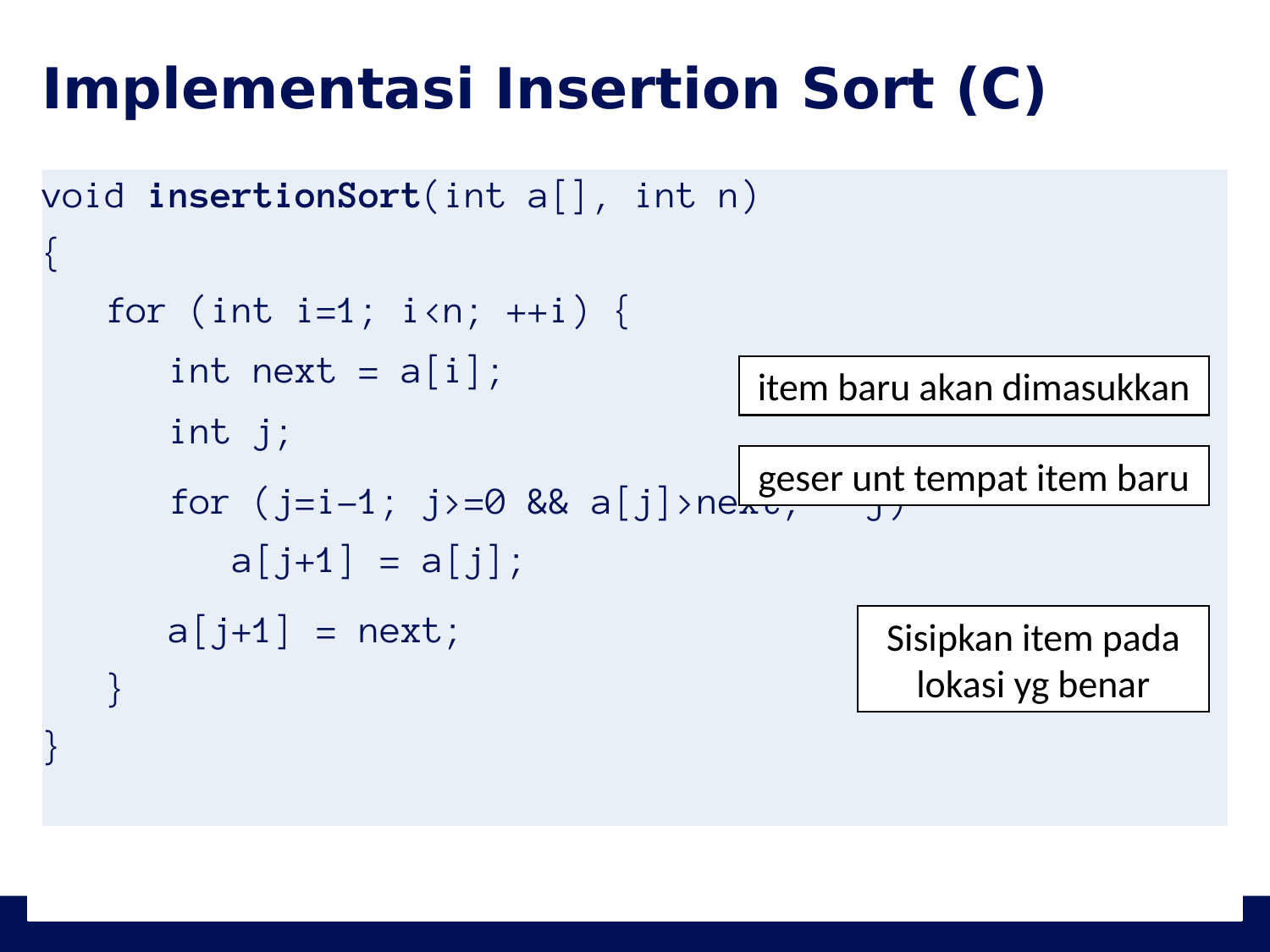

# Implementasi Insertion Sort (C)

void insertionSort(int a[], int n)
{
   for (int i=1; i<n; ++i) {
      int next = a[i];
      int j;
      for (j=i-1; j>=0 && a[j]>next; --j)
         a[j+1] = a[j];
      a[j+1] = next;
   }
}
item baru akan dimasukkan
geser unt tempat item baru
Sisipkan item pada lokasi yg benar